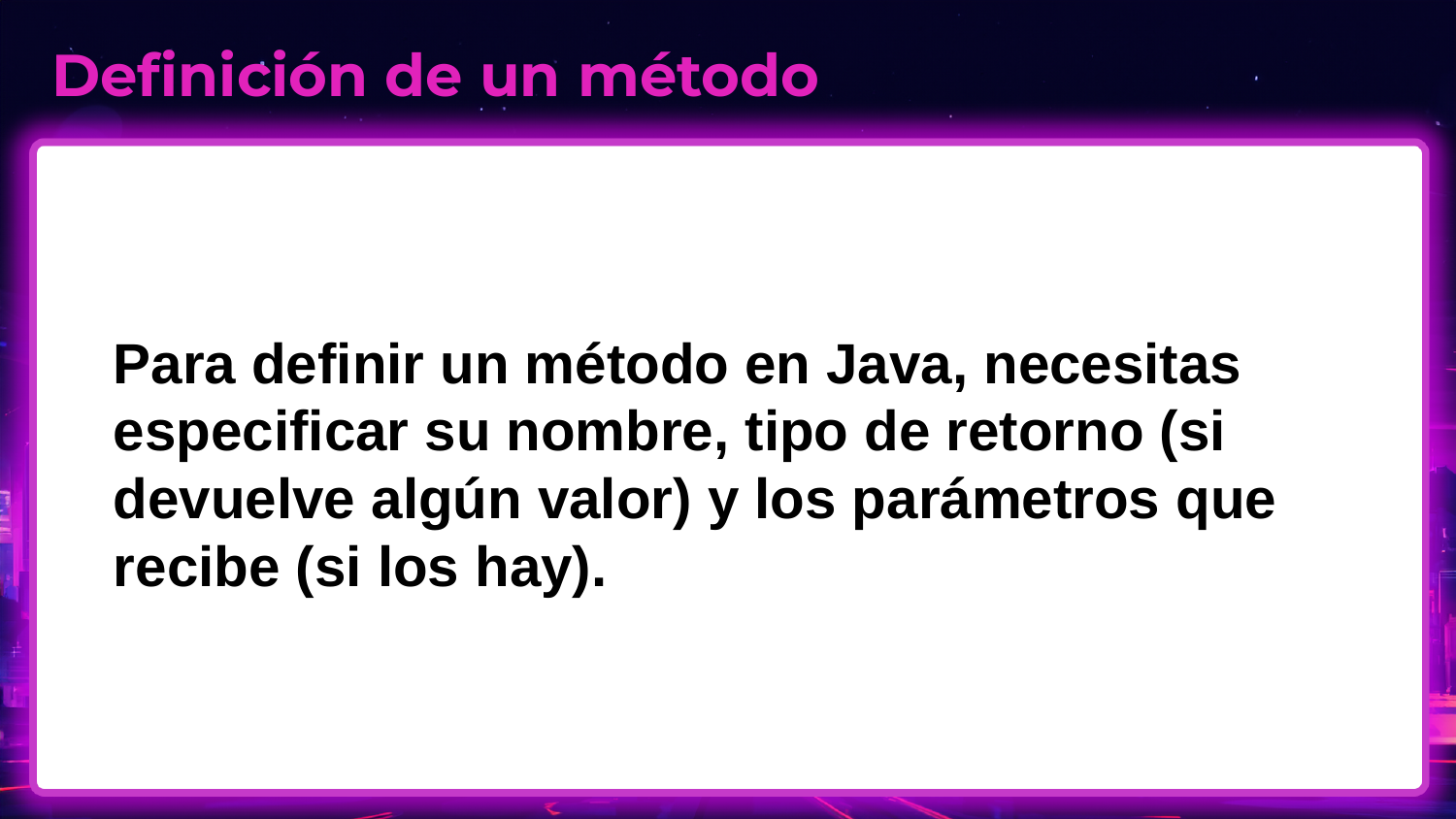

# Definición de un método

Para definir un método en Java, necesitas especificar su nombre, tipo de retorno (si devuelve algún valor) y los parámetros que recibe (si los hay).